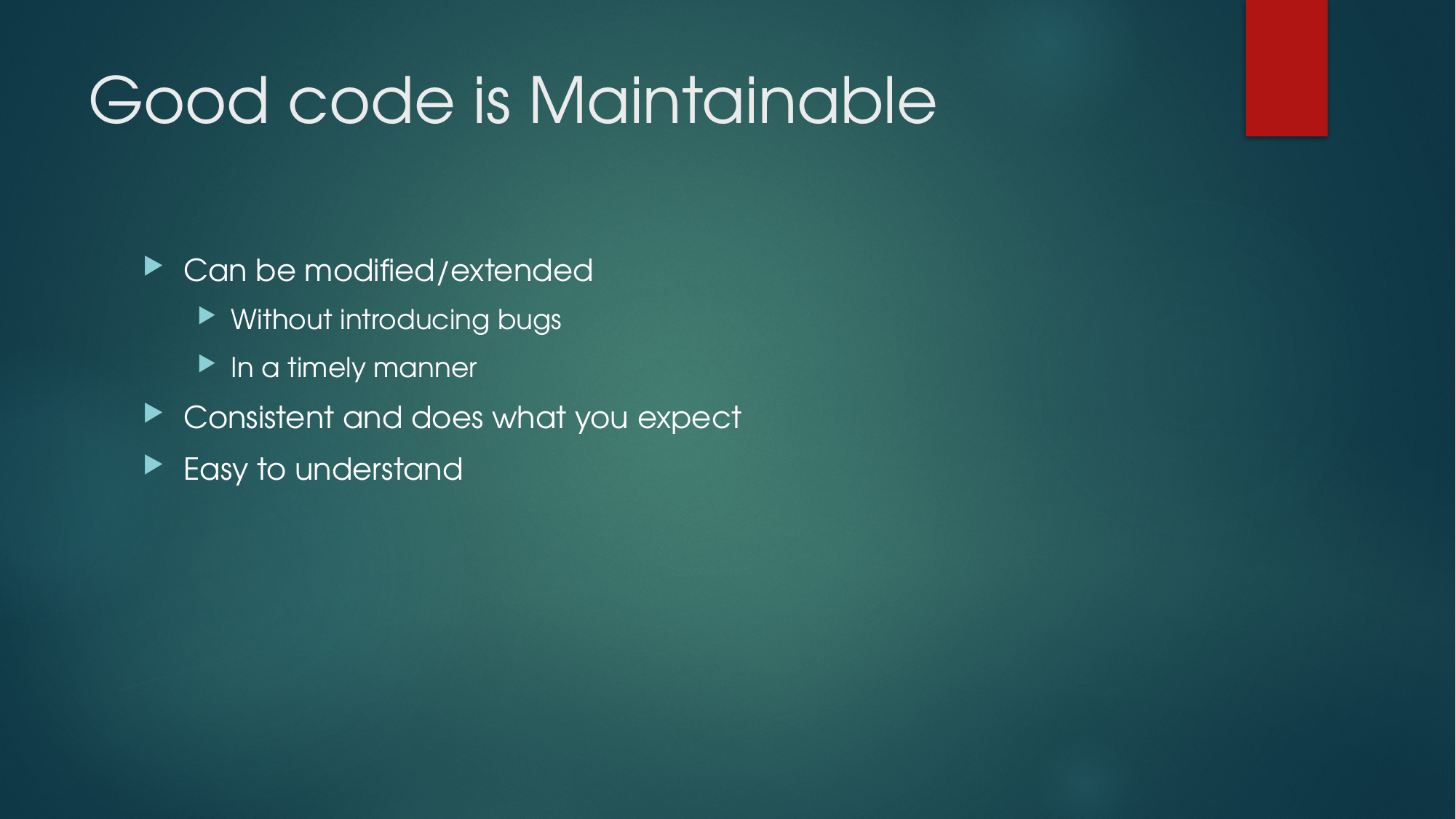

# Good code is Maintainable
Can be modified/extended
Without introducing bugs
In a timely manner
Consistent and does what you expect
Easy to understand